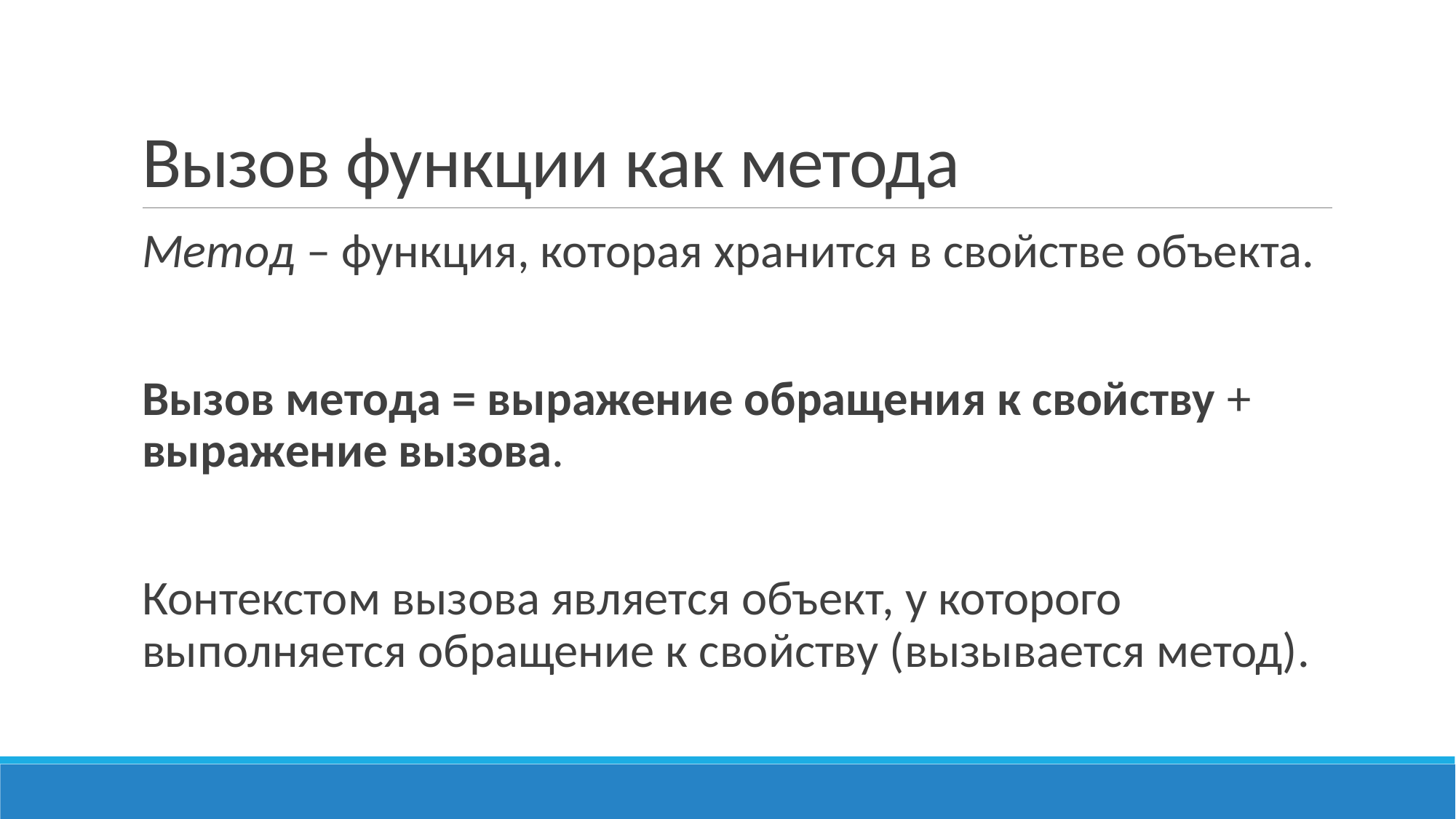

# Вызов функции как метода
Метод – функция, которая хранится в свойстве объекта.

Вызов метода = выражение обращения к свойству + выражение вызова.

Контекстом вызова является объект, у которого выполняется обращение к свойству (вызывается метод).